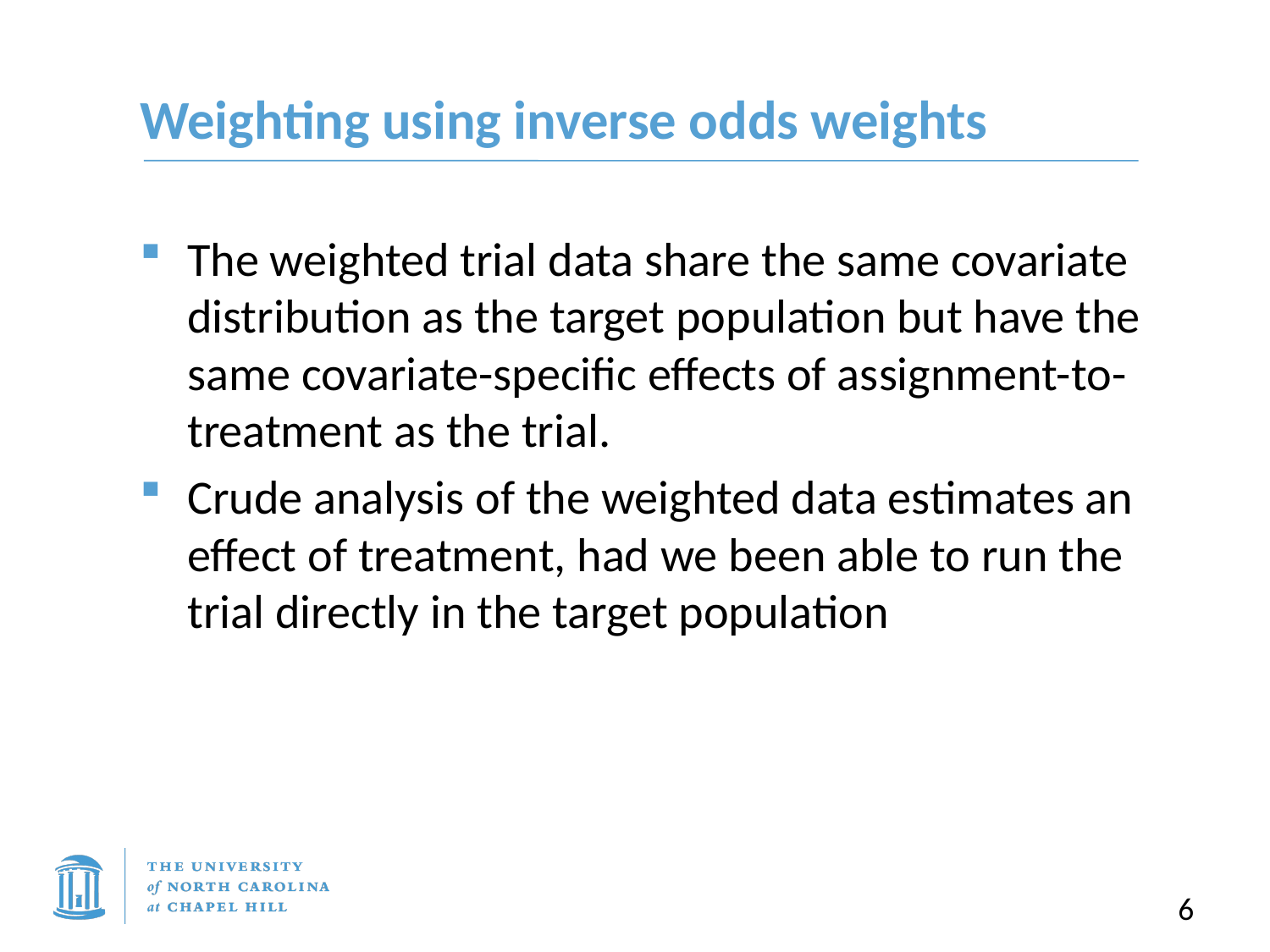

# Weighting using inverse odds weights
The weighted trial data share the same covariate distribution as the target population but have the same covariate-specific effects of assignment-to-treatment as the trial.
Crude analysis of the weighted data estimates an effect of treatment, had we been able to run the trial directly in the target population
6